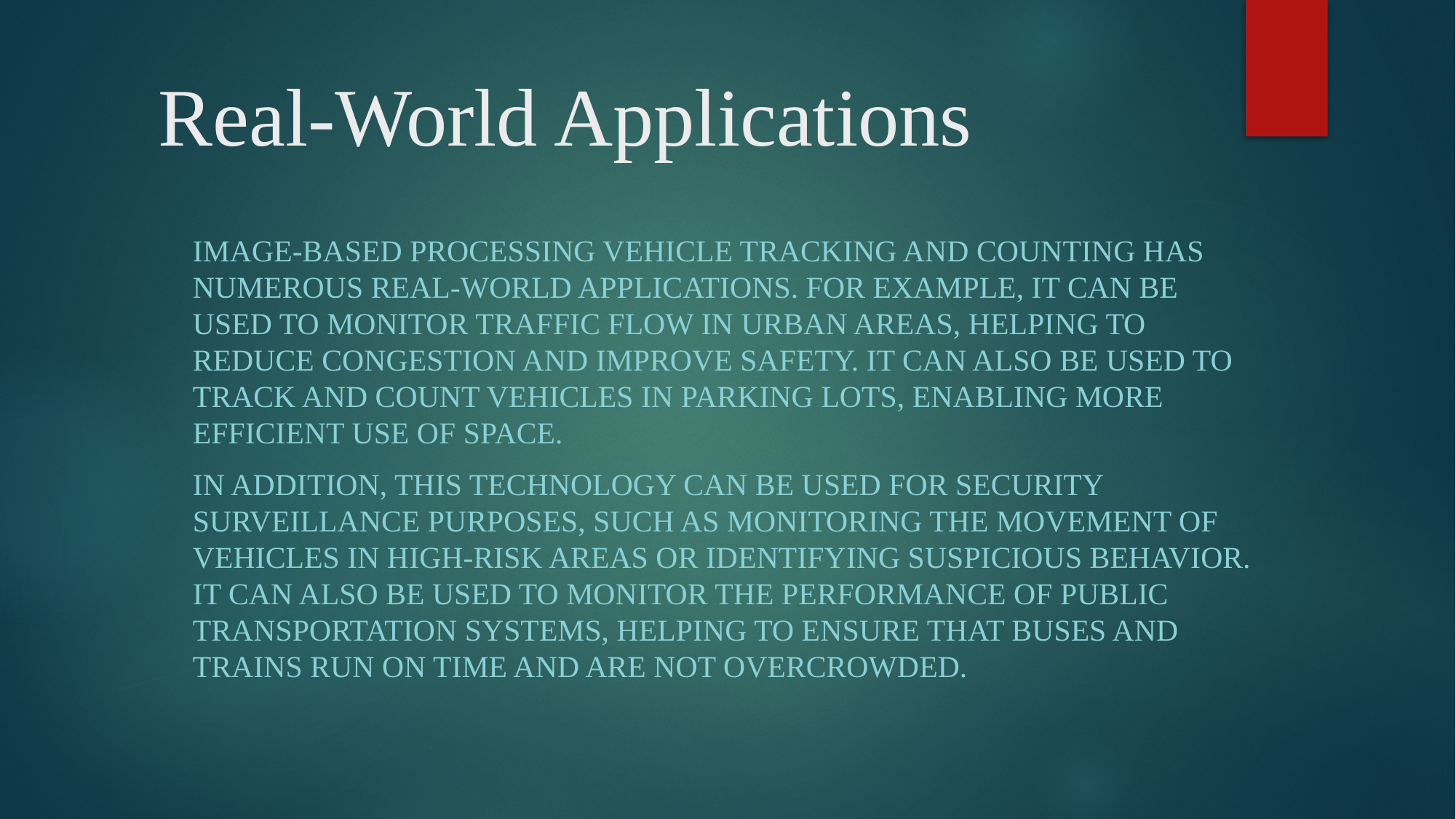

# Real-World Applications
Image-based processing vehicle tracking and counting has numerous real-world applications. For example, it can be used to monitor traffic flow in urban areas, helping to reduce congestion and improve safety. It can also be used to track and count vehicles in parking lots, enabling more efficient use of space.
In addition, this technology can be used for security surveillance purposes, such as monitoring the movement of vehicles in high-risk areas or identifying suspicious behavior. It can also be used to monitor the performance of public transportation systems, helping to ensure that buses and trains run on time and are not overcrowded.